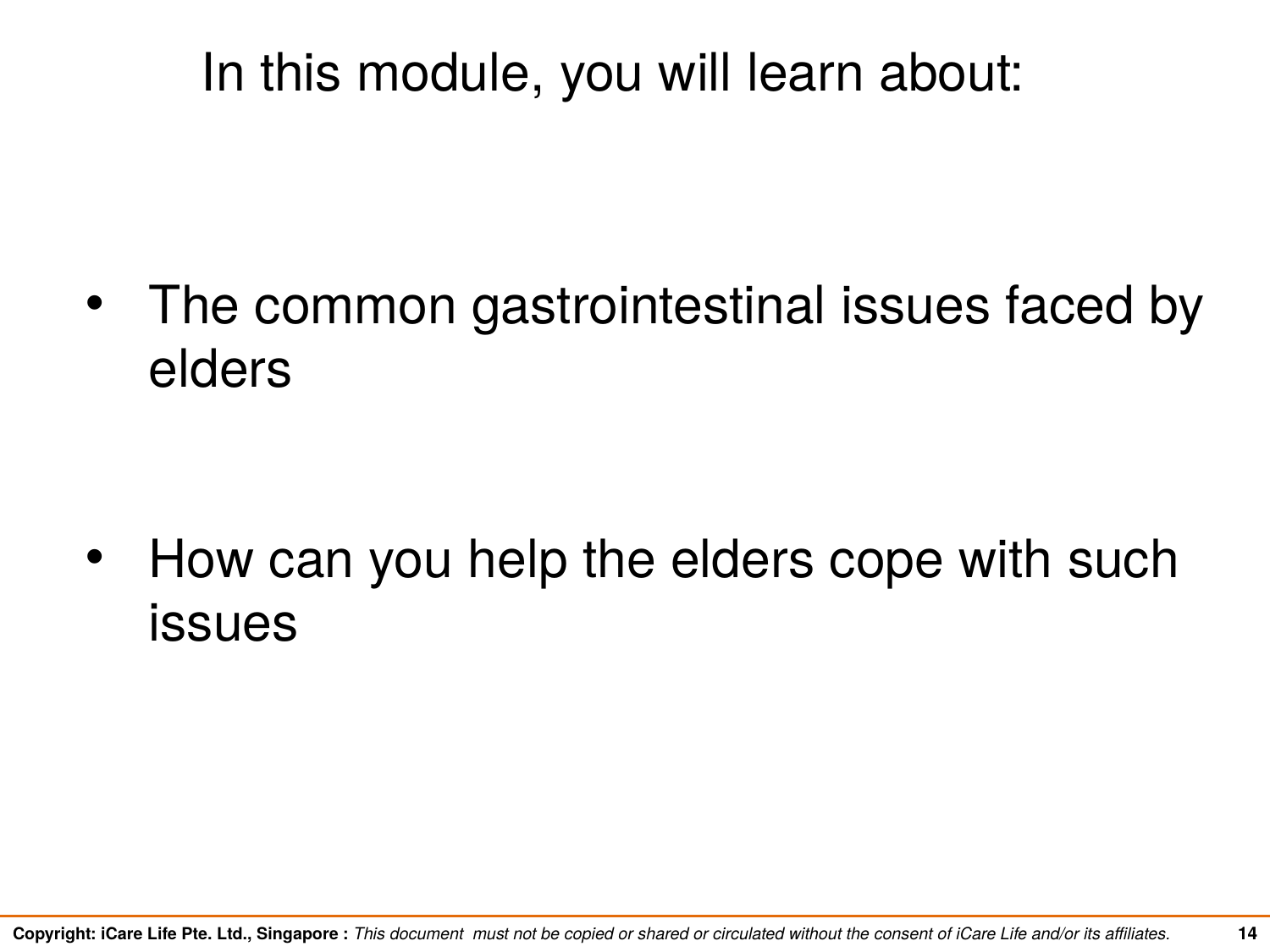

In this module, you will learn about:
The common gastrointestinal issues faced by elders

How can you help the elders cope with such issues
14
Copyright: iCare Life Pte. Ltd., Singapore : This document  must not be copied or shared or circulated without the consent of iCare Life and/or its affiliates.